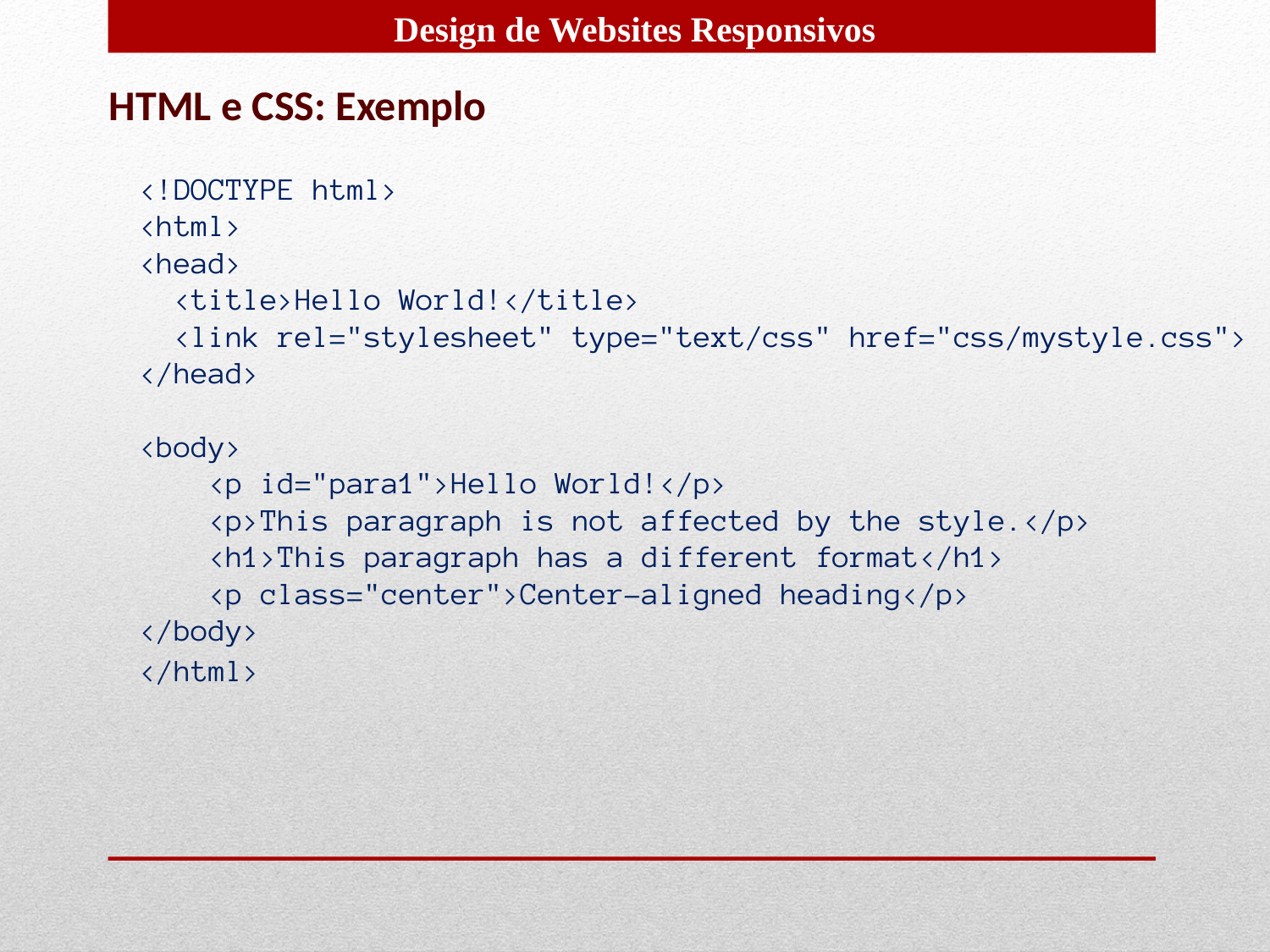

HTML e CSS: Exemplo

<!DOCTYPE html>
<html>
<head>
  <title>Hello World!</title>
  <link rel="stylesheet" type="text/css" href="css/mystyle.css">
</head>

<body>
    <p id="para1">Hello World!</p>
    <p>This paragraph is not affected by the style.</p>
    <h1>This paragraph has a different format</h1>
    <p class="center">Center-aligned heading</p>
</body>
</html>